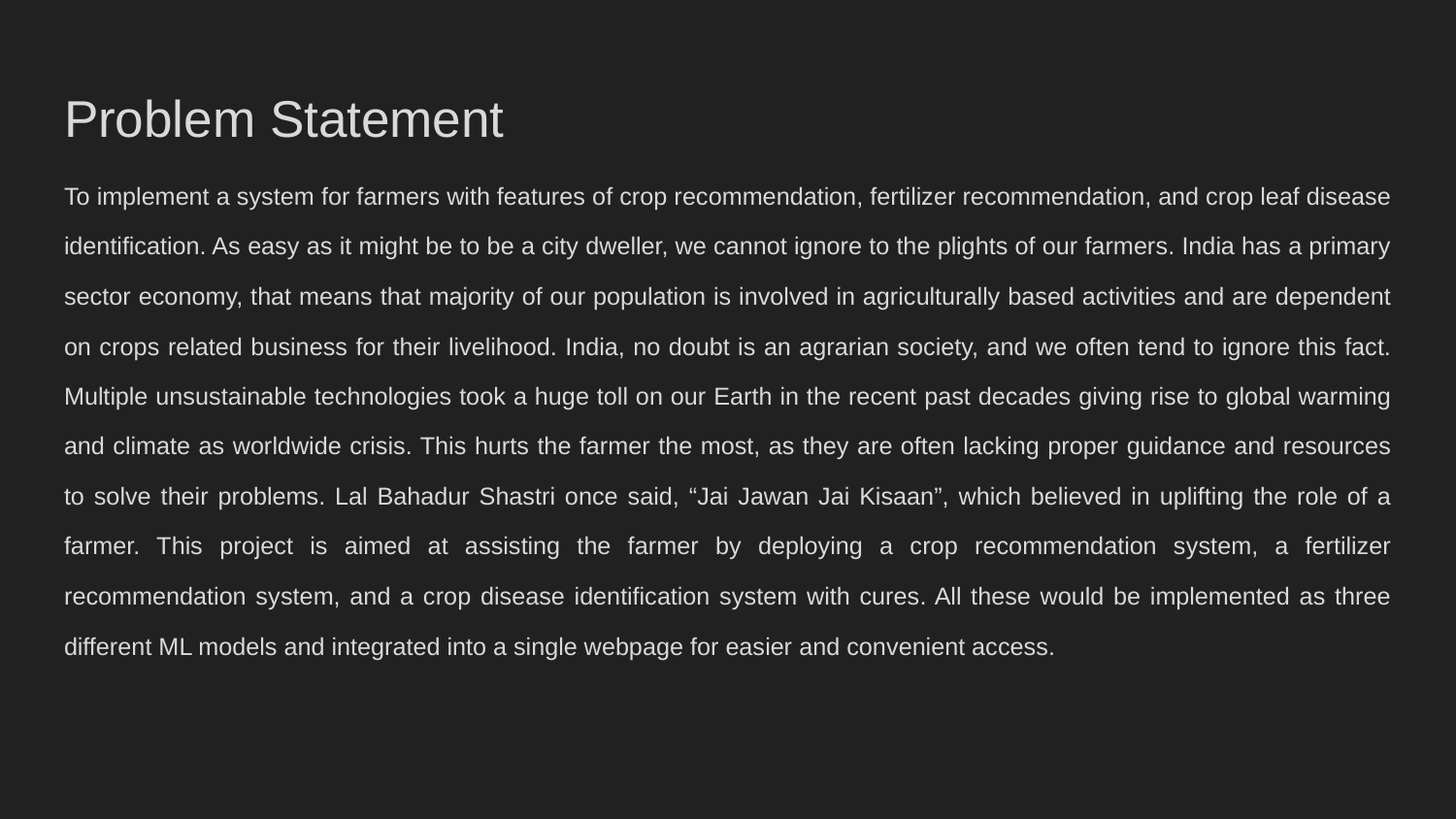

# Problem Statement
To implement a system for farmers with features of crop recommendation, fertilizer recommendation, and crop leaf disease identification. As easy as it might be to be a city dweller, we cannot ignore to the plights of our farmers. India has a primary sector economy, that means that majority of our population is involved in agriculturally based activities and are dependent on crops related business for their livelihood. India, no doubt is an agrarian society, and we often tend to ignore this fact. Multiple unsustainable technologies took a huge toll on our Earth in the recent past decades giving rise to global warming and climate as worldwide crisis. This hurts the farmer the most, as they are often lacking proper guidance and resources to solve their problems. Lal Bahadur Shastri once said, “Jai Jawan Jai Kisaan”, which believed in uplifting the role of a farmer. This project is aimed at assisting the farmer by deploying a crop recommendation system, a fertilizer recommendation system, and a crop disease identification system with cures. All these would be implemented as three different ML models and integrated into a single webpage for easier and convenient access.